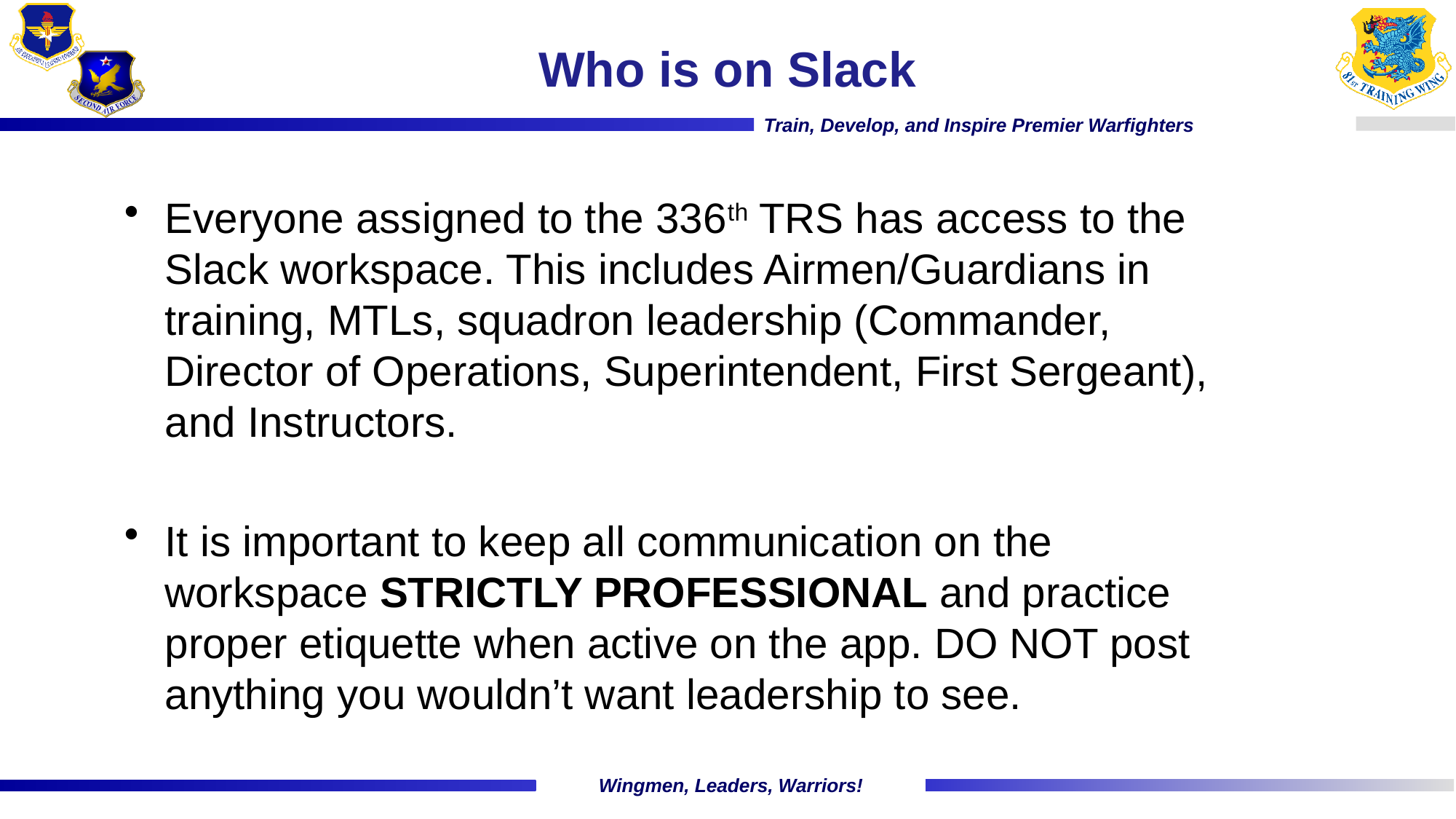

# Who is on Slack
Everyone assigned to the 336th TRS has access to the Slack workspace. This includes Airmen/Guardians in training, MTLs, squadron leadership (Commander, Director of Operations, Superintendent, First Sergeant), and Instructors.

It is important to keep all communication on the workspace STRICTLY PROFESSIONAL and practice proper etiquette when active on the app. DO NOT post anything you wouldn’t want leadership to see.